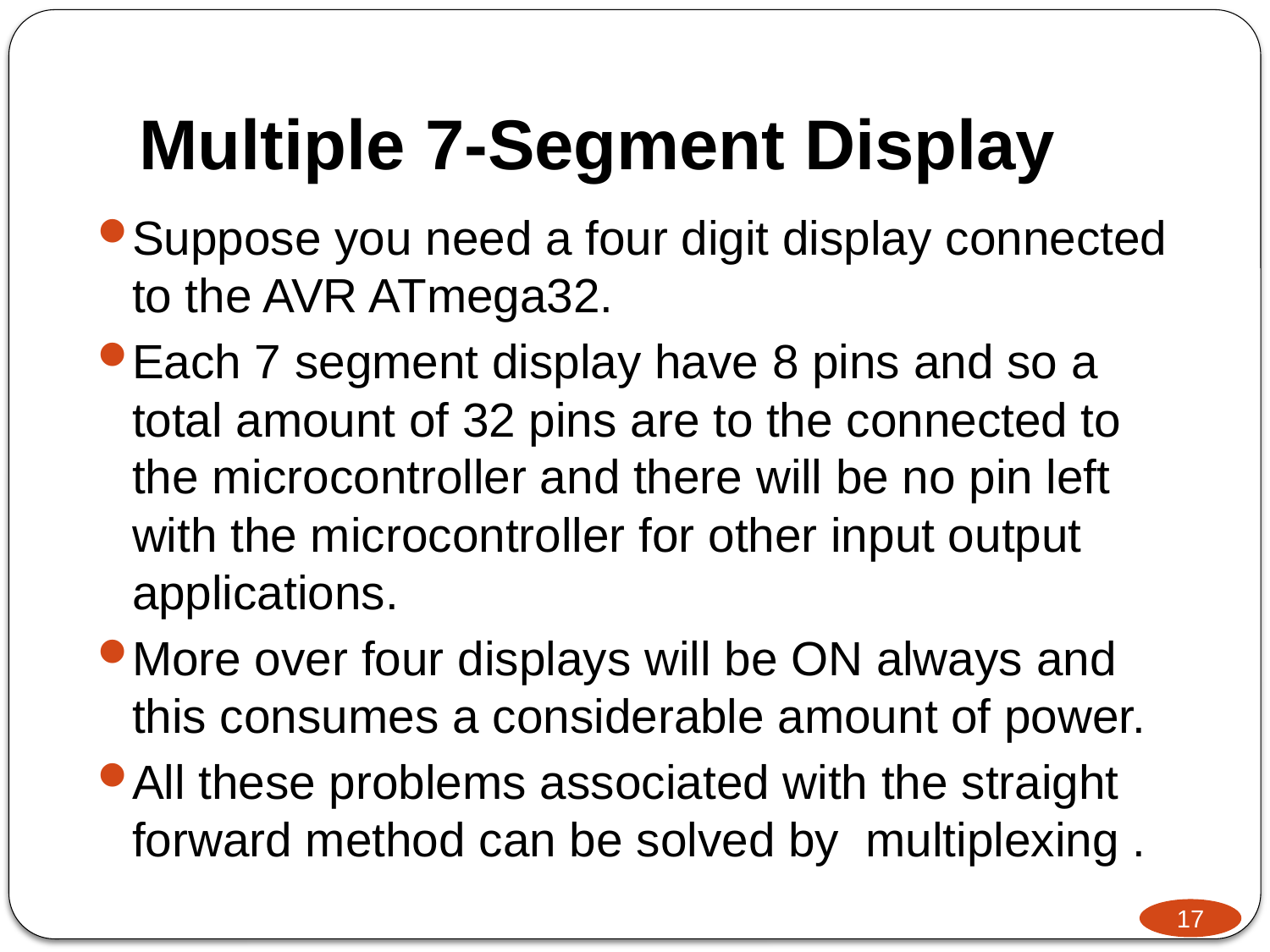

# Multiple 7-Segment Display
Suppose you need a four digit display connected to the AVR ATmega32.
Each 7 segment display have 8 pins and so a total amount of 32 pins are to the connected to the microcontroller and there will be no pin left with the microcontroller for other input output applications.
More over four displays will be ON always and this consumes a considerable amount of power.
All these problems associated with the straight forward method can be solved by  multiplexing .

17